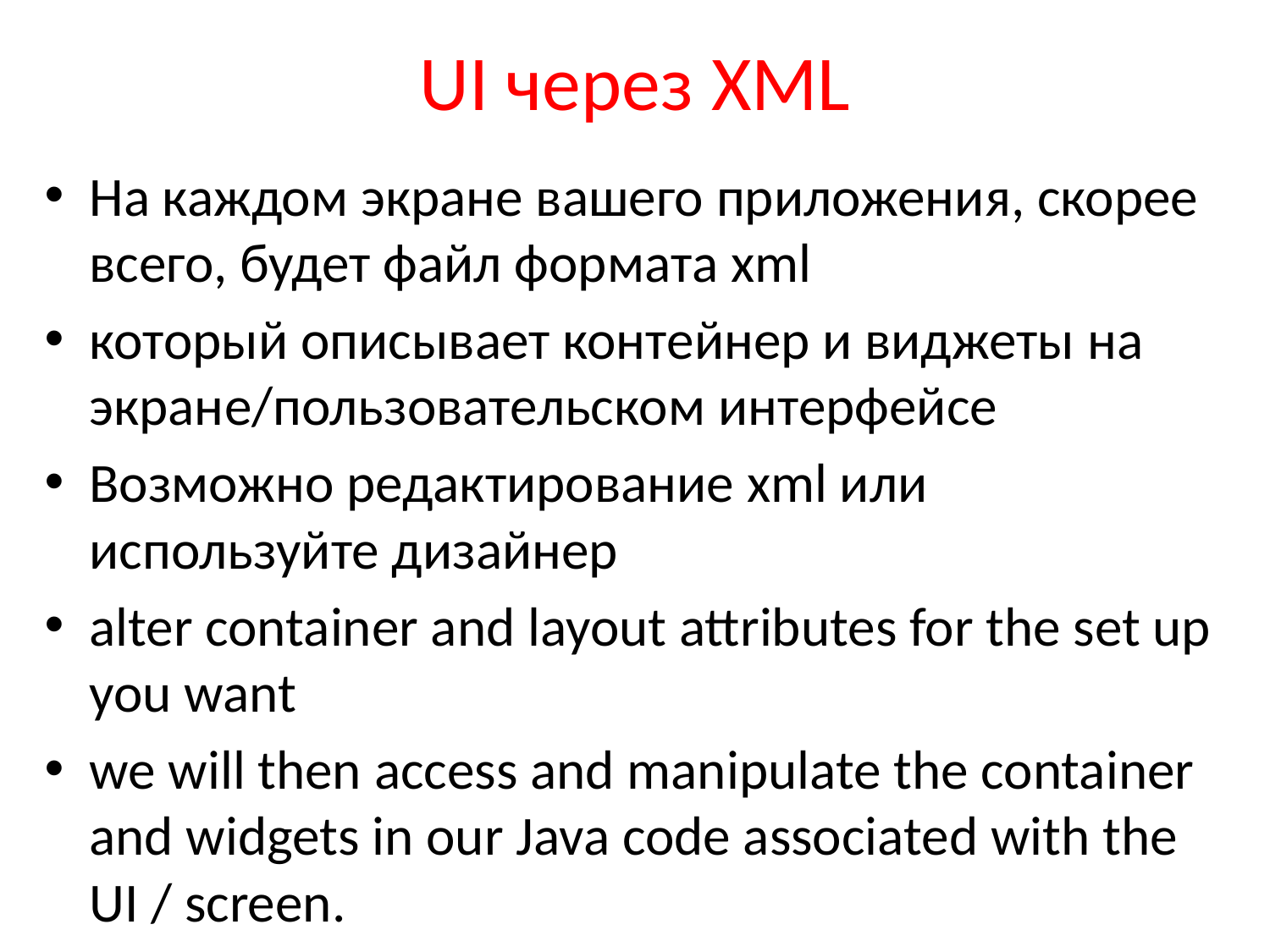

# UI через XML
На каждом экране вашего приложения, скорее всего, будет файл формата xml
который описывает контейнер и виджеты на экране/пользовательском интерфейсе
Возможно редактирование xml или используйте дизайнер
alter container and layout attributes for the set up you want
we will then access and manipulate the container and widgets in our Java code associated with the UI / screen.